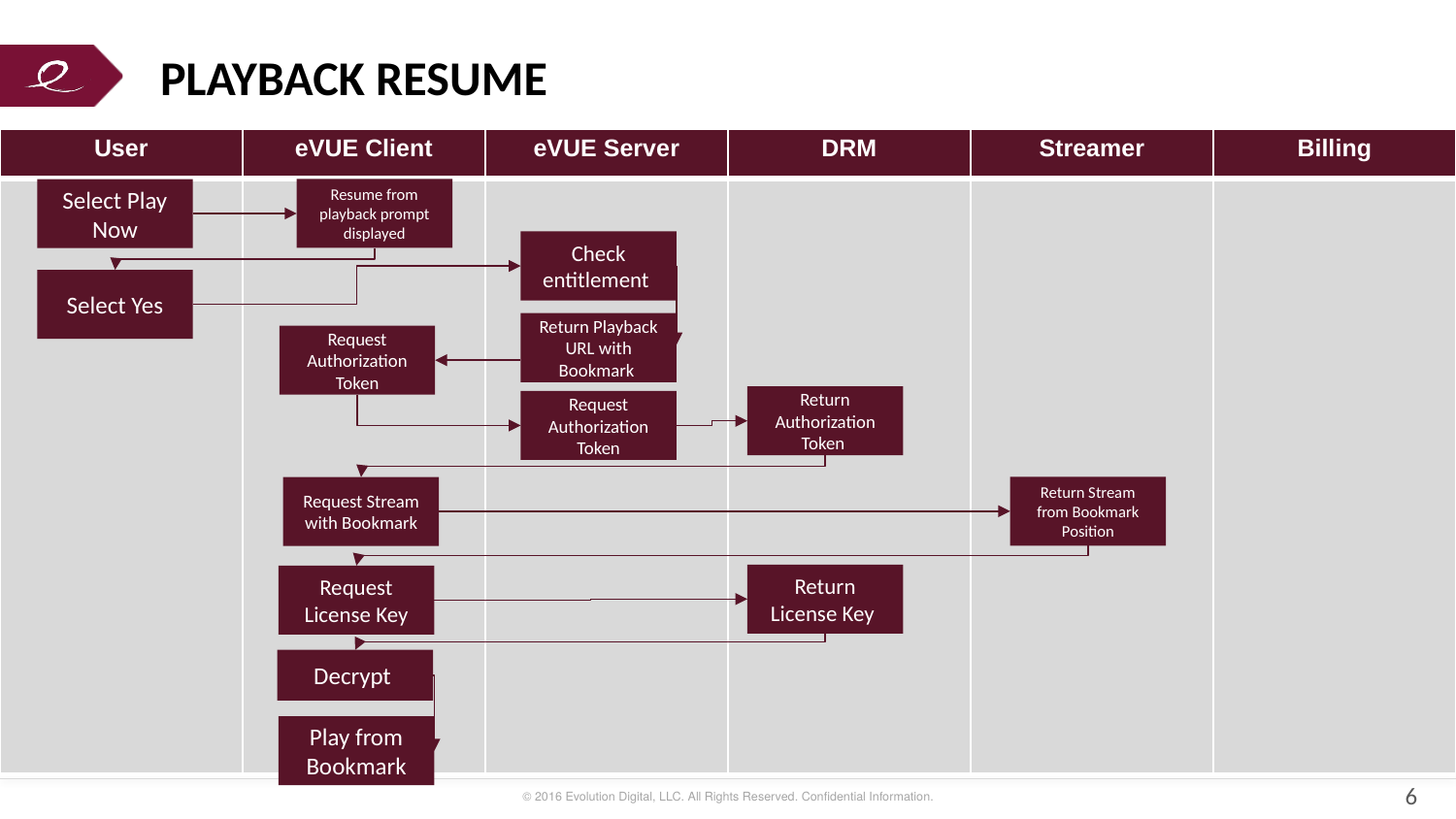

# Playback Resume
| User | eVUE Client | eVUE Server | DRM | Streamer | Billing |
| --- | --- | --- | --- | --- | --- |
|  |  |  |  |  |  |
Resume from playback prompt displayed
Select Play Now
Check entitlement
Select Yes
Return Playback URL with Bookmark
Request Authorization Token
Return Authorization Token
Request Authorization Token
Return Stream from Bookmark Position
Request Stream with Bookmark
Return License Key
Request License Key
Decrypt
Play from Bookmark